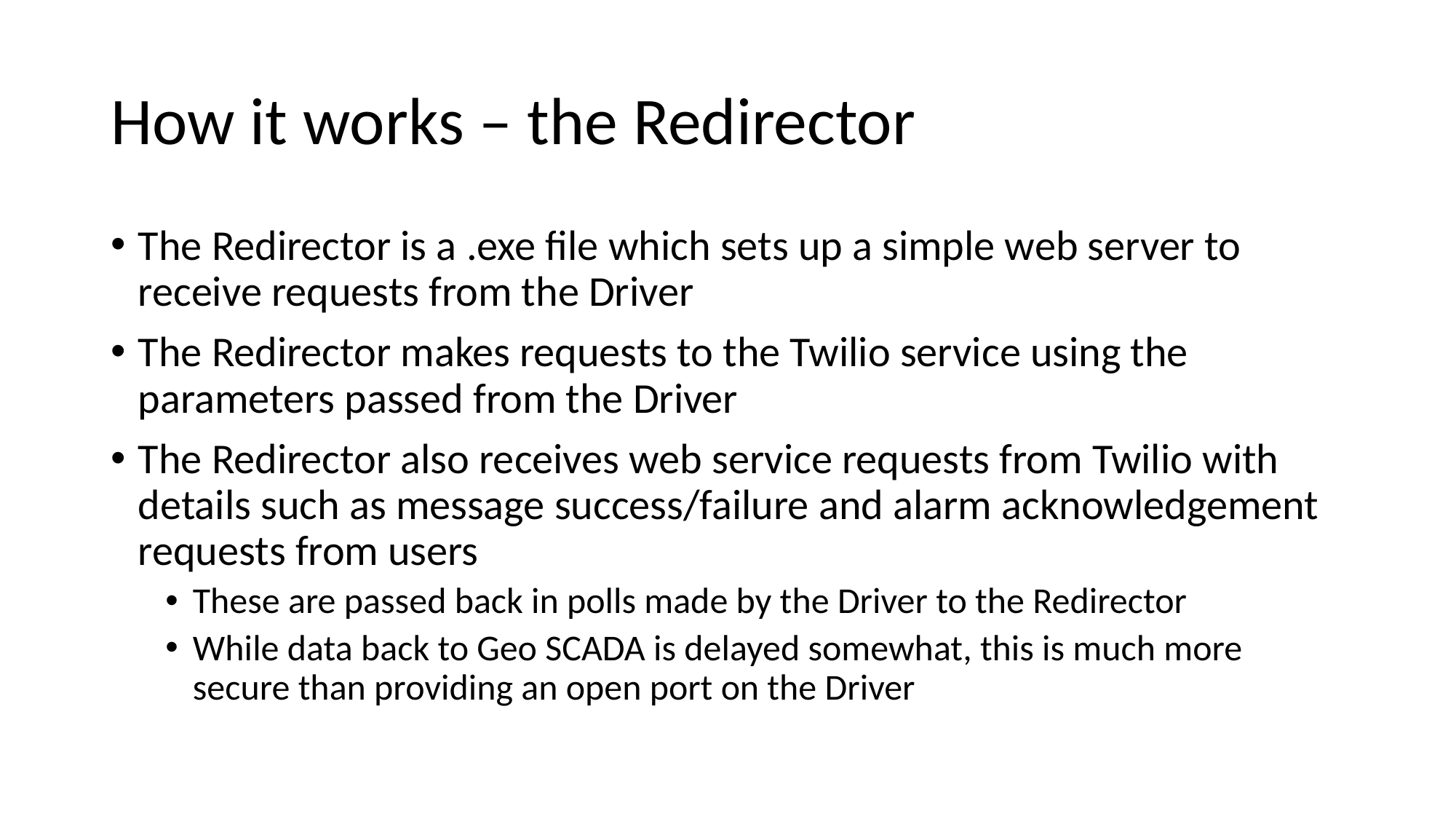

# How it works – the Redirector
The Redirector is a .exe file which sets up a simple web server to receive requests from the Driver
The Redirector makes requests to the Twilio service using the parameters passed from the Driver
The Redirector also receives web service requests from Twilio with details such as message success/failure and alarm acknowledgement requests from users
These are passed back in polls made by the Driver to the Redirector
While data back to Geo SCADA is delayed somewhat, this is much more secure than providing an open port on the Driver